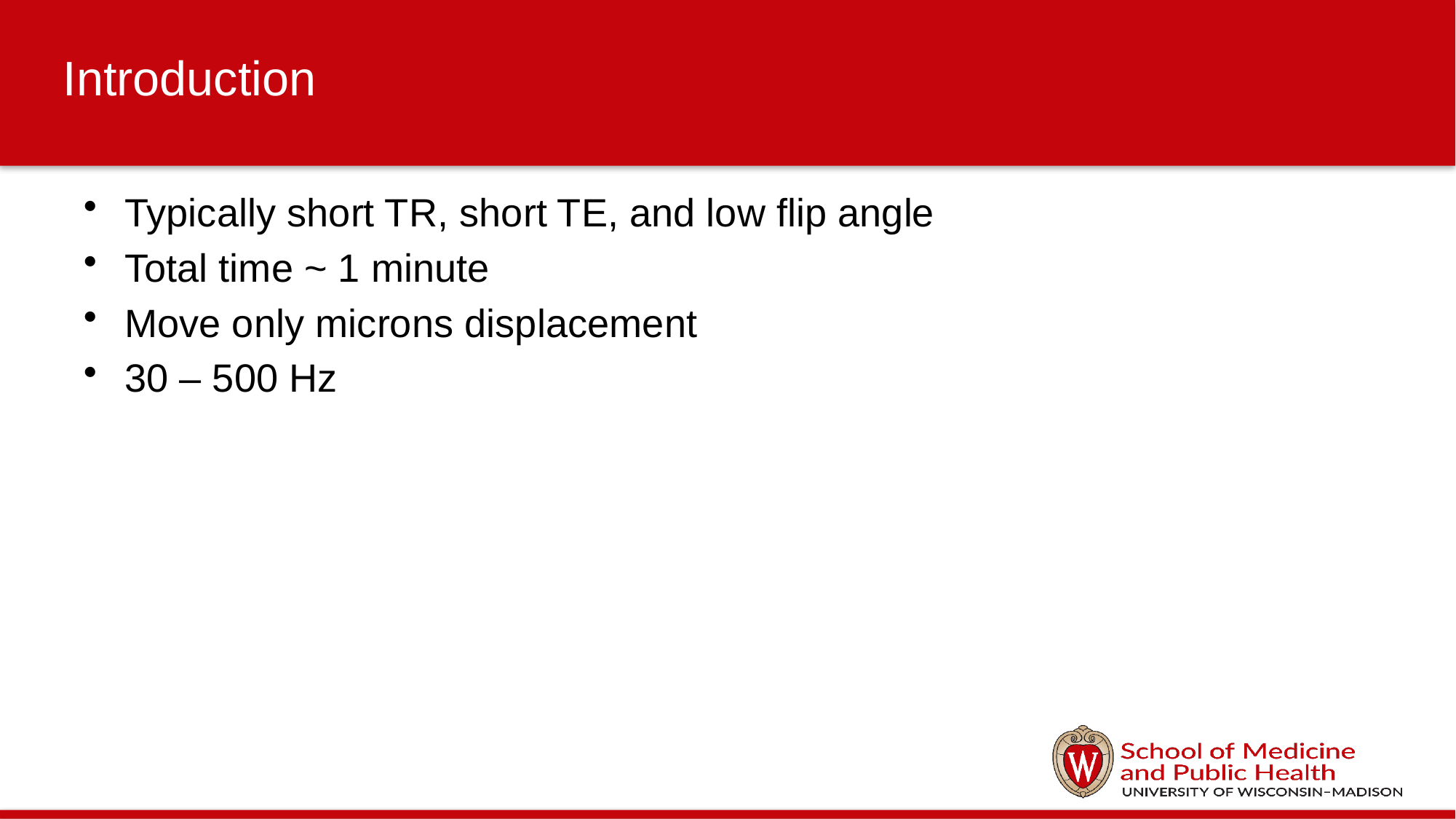

# Introduction
Typically short TR, short TE, and low flip angle
Total time ~ 1 minute
Move only microns displacement
30 – 500 Hz